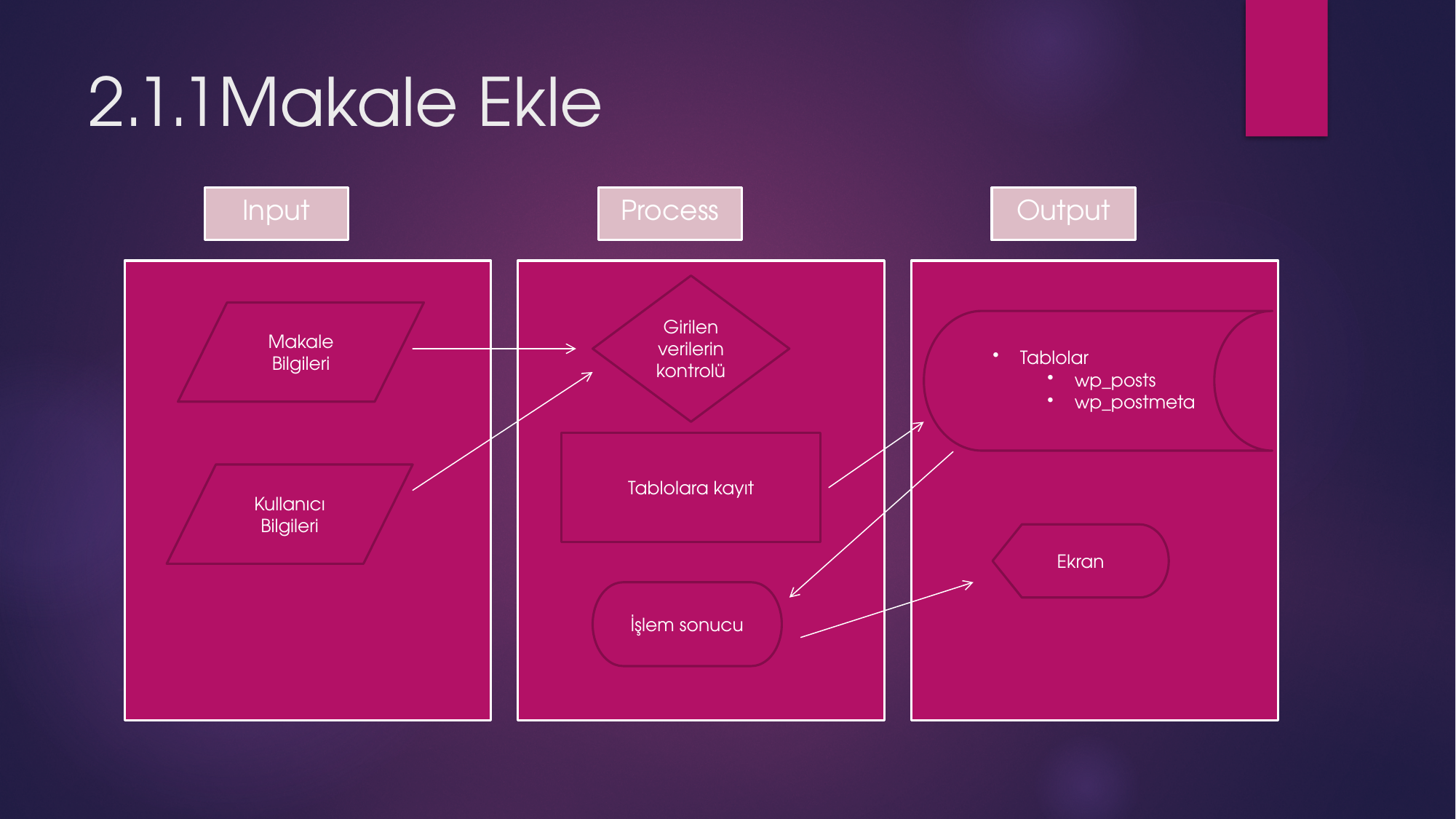

# 2.1.1Makale Ekle
Input
Process
Output

Girilen verilerin kontrolü
Makale Bilgileri
Tablolar
wp_posts
wp_postmeta
Tablolara kayıt
Kullanıcı Bilgileri
Ekran
İşlem sonucu